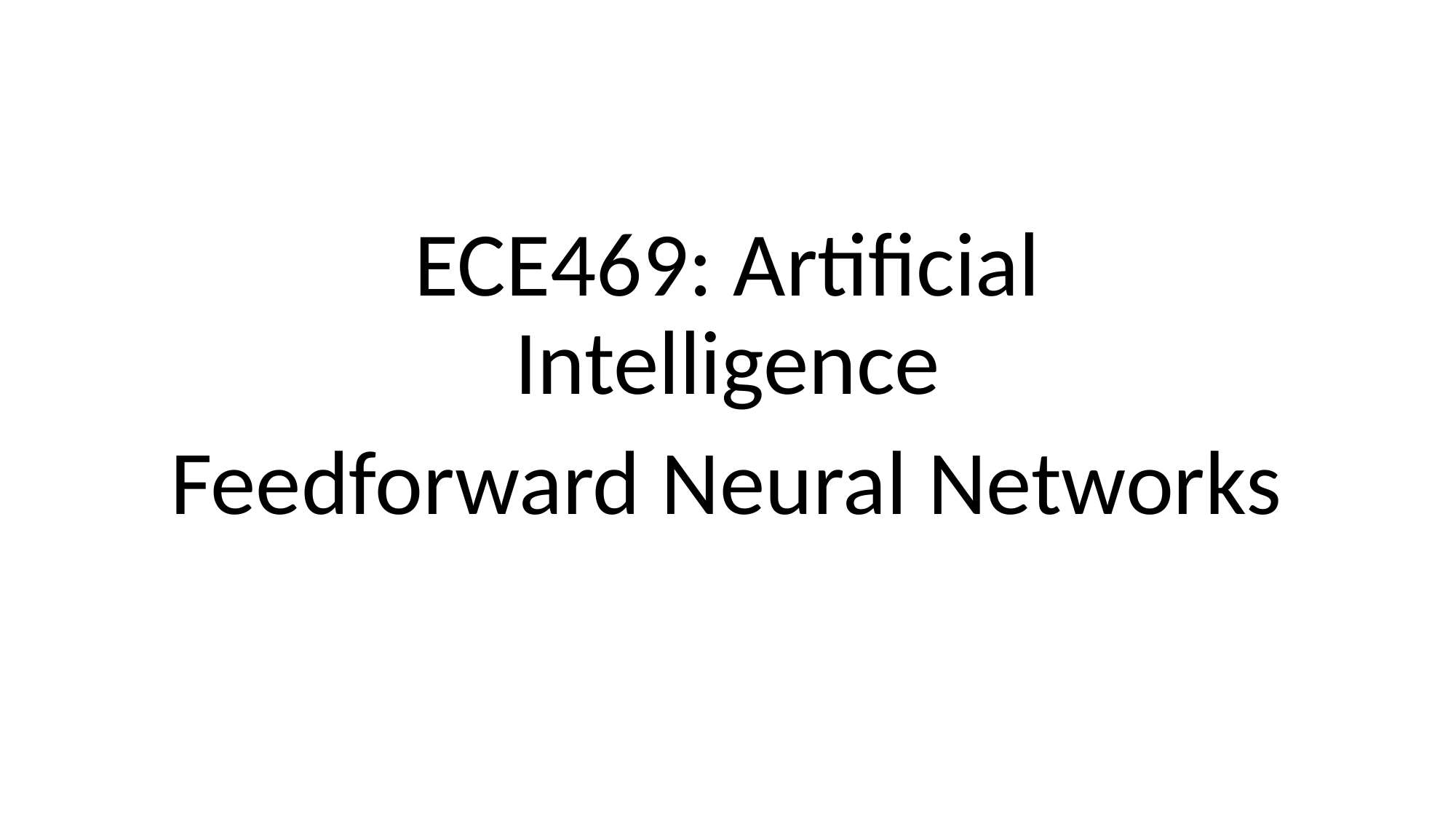

# ECE469: Artificial Intelligence
Feedforward Neural Networks